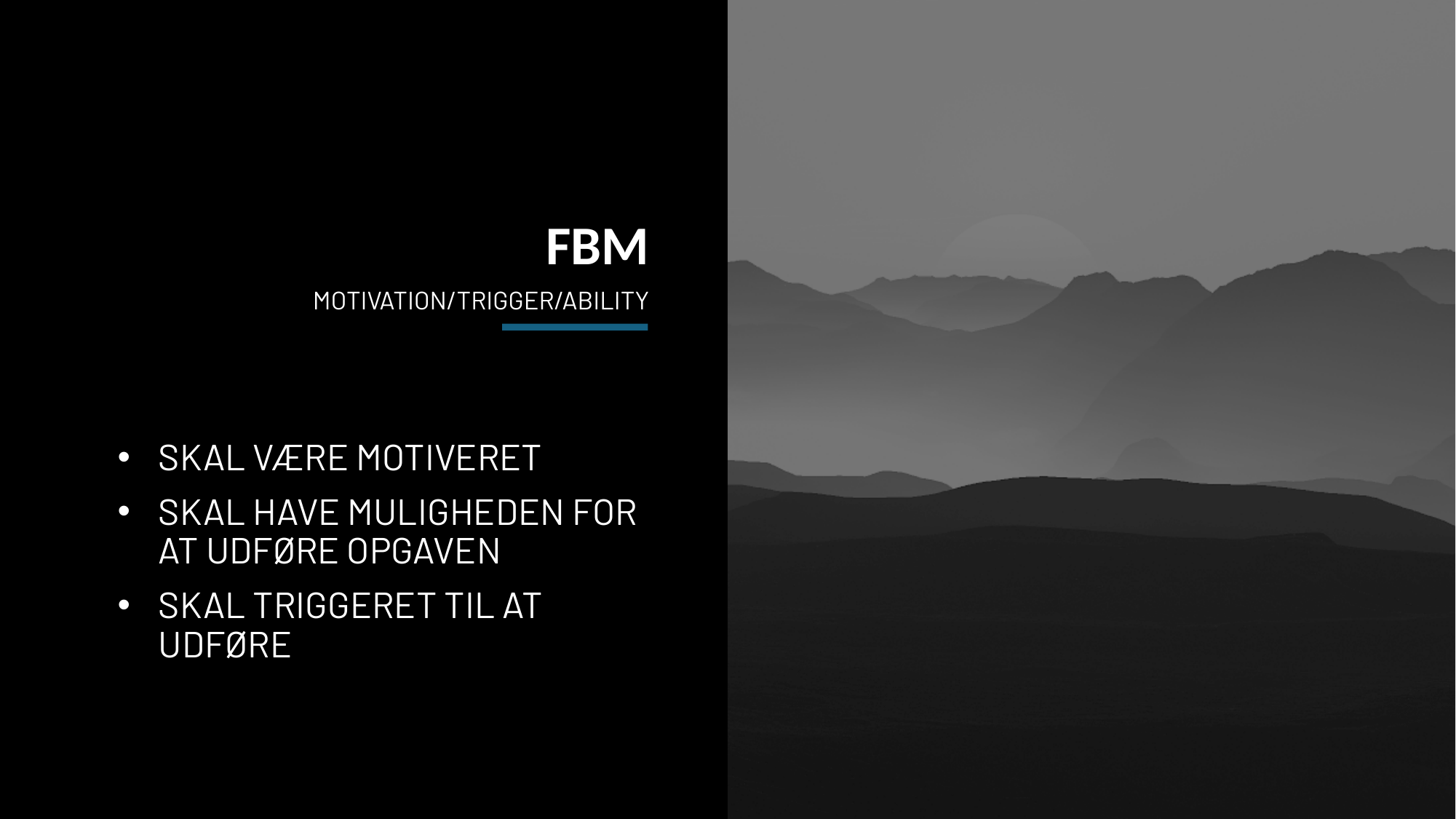

FBM
# MOTIVATION/TRIGGER/ABILITY

SKAL VÆRE MOTIVERET
SKAL HAVE MULIGHEDEN FOR AT UDFØRE OPGAVEN
SKAL TRIGGERET TIL AT UDFØRE